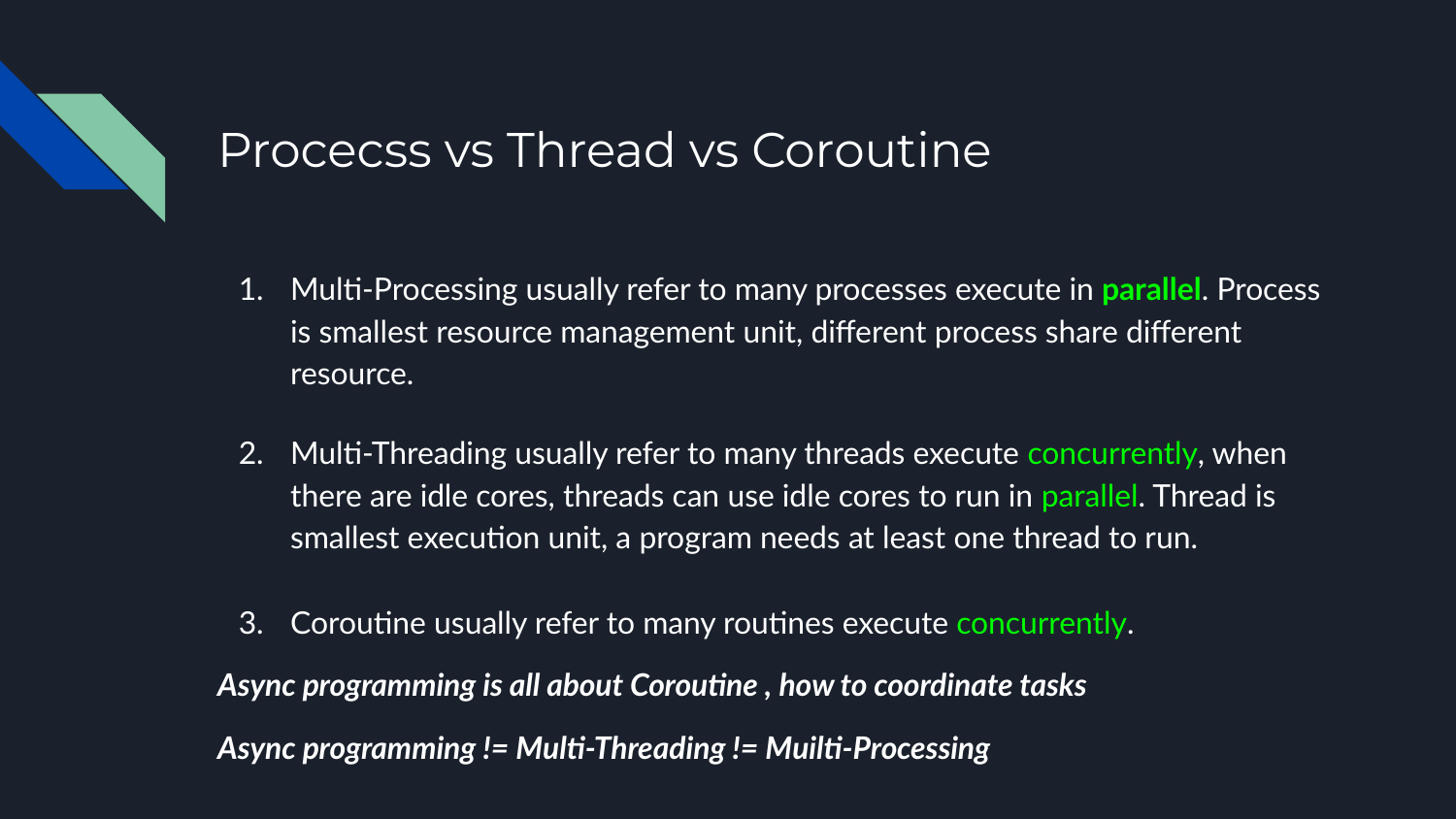

# Procecss vs Thread vs Coroutine
Multi-Processing usually refer to many processes execute in parallel. Process is smallest resource management unit, different process share different resource.
Multi-Threading usually refer to many threads execute concurrently, when there are idle cores, threads can use idle cores to run in parallel. Thread is smallest execution unit, a program needs at least one thread to run.
Coroutine usually refer to many routines execute concurrently.
Async programming is all about Coroutine , how to coordinate tasks
Async programming != Multi-Threading != Muilti-Processing